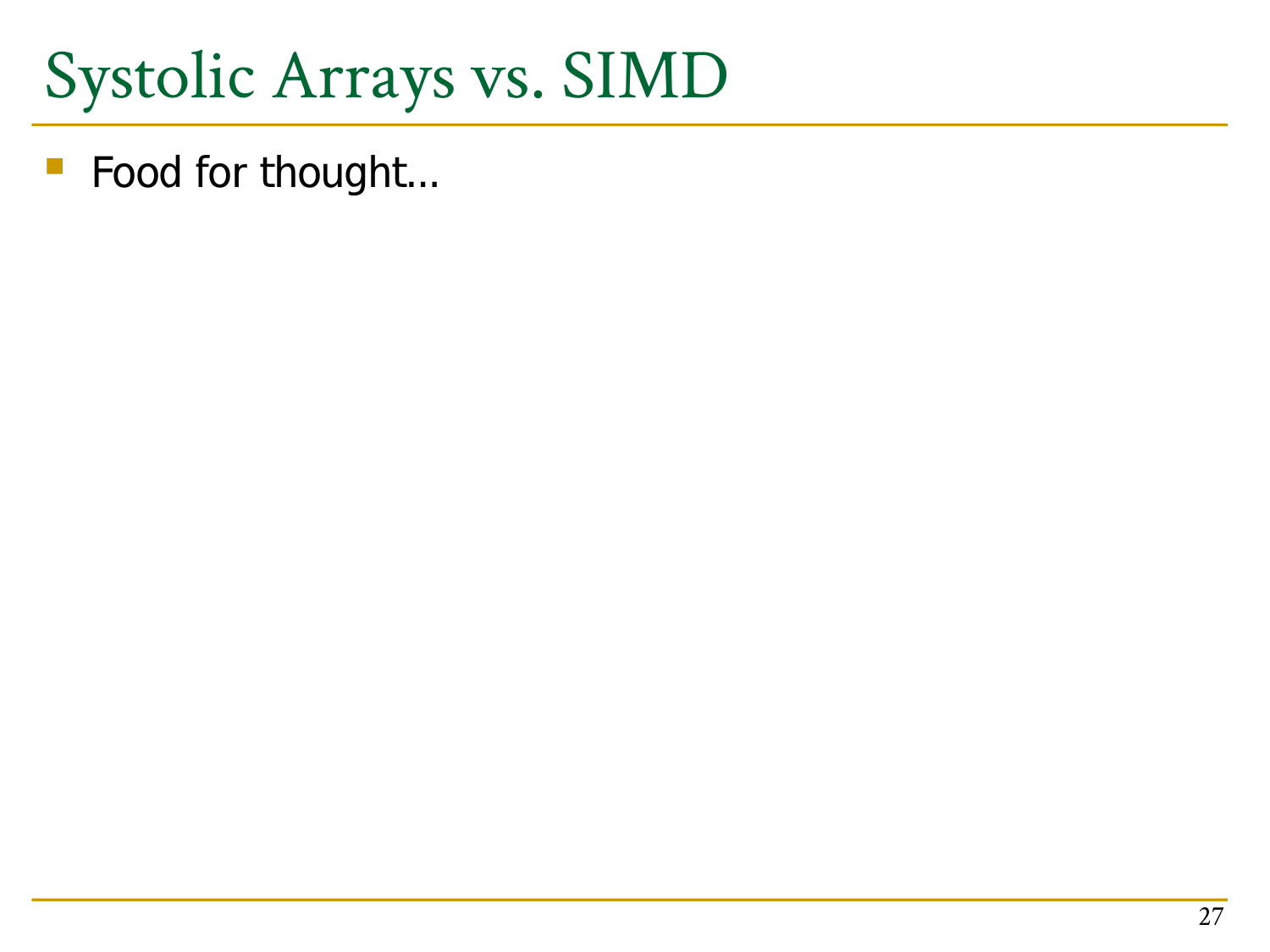

# Systolic Arrays vs. SIMD
Food for thought…
27